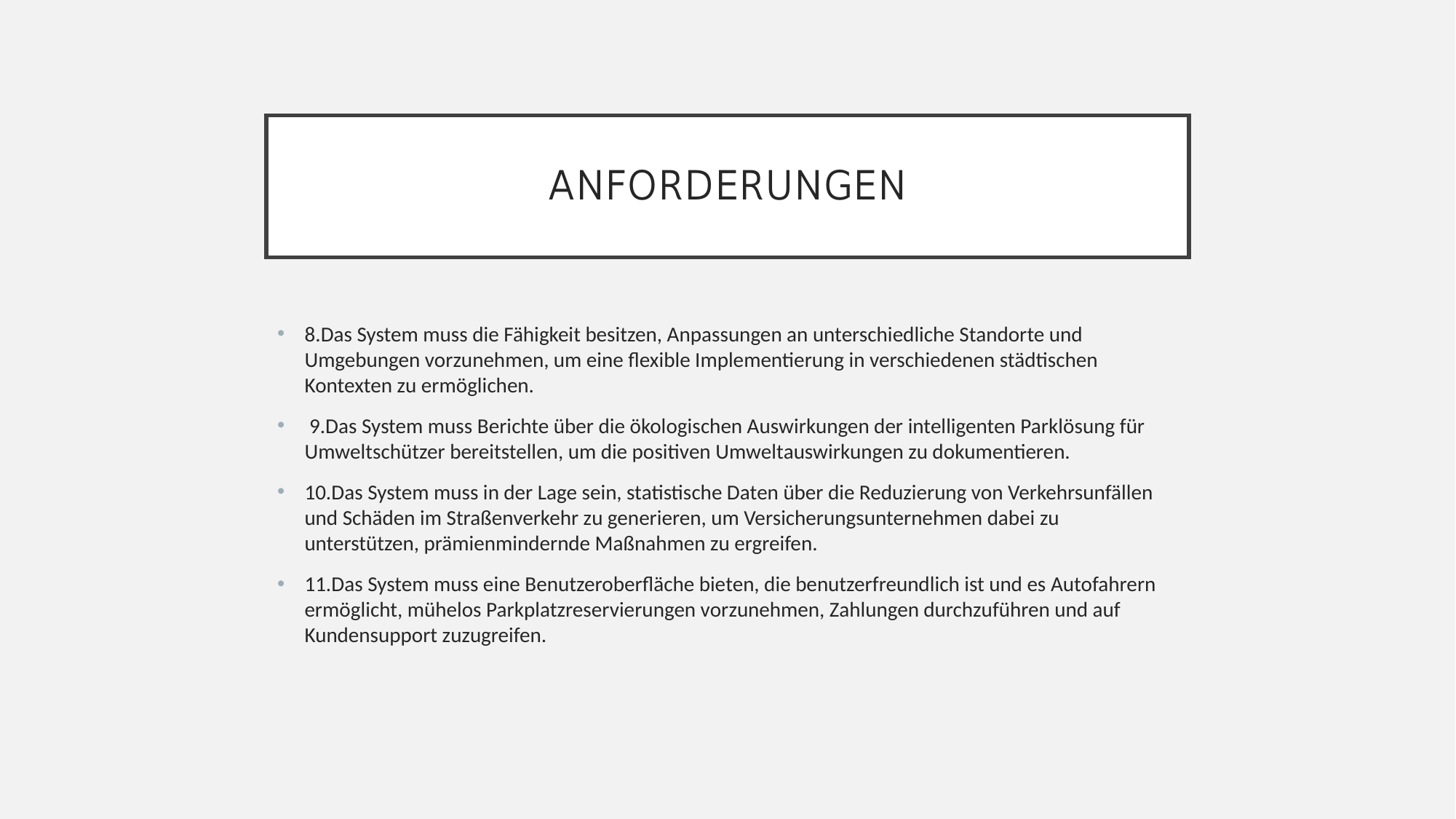

# Anforderungen
8.Das System muss die Fähigkeit besitzen, Anpassungen an unterschiedliche Standorte und Umgebungen vorzunehmen, um eine flexible Implementierung in verschiedenen städtischen Kontexten zu ermöglichen.
 9.Das System muss Berichte über die ökologischen Auswirkungen der intelligenten Parklösung für Umweltschützer bereitstellen, um die positiven Umweltauswirkungen zu dokumentieren.
10.Das System muss in der Lage sein, statistische Daten über die Reduzierung von Verkehrsunfällen und Schäden im Straßenverkehr zu generieren, um Versicherungsunternehmen dabei zu unterstützen, prämienmindernde Maßnahmen zu ergreifen.
11.Das System muss eine Benutzeroberfläche bieten, die benutzerfreundlich ist und es Autofahrern ermöglicht, mühelos Parkplatzreservierungen vorzunehmen, Zahlungen durchzuführen und auf Kundensupport zuzugreifen.